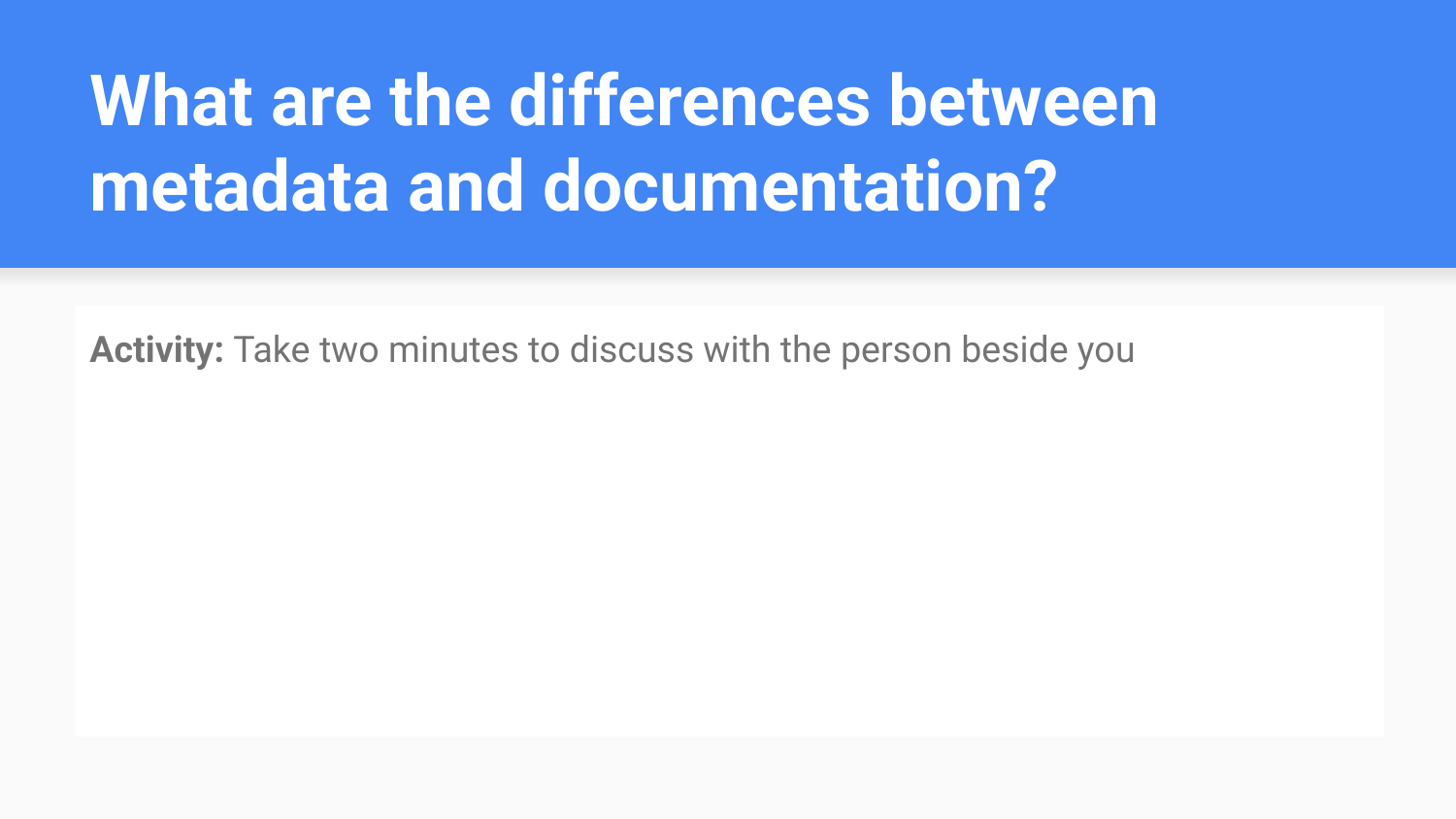

# What are the differences between metadata and documentation?
Activity: Take two minutes to discuss with the person beside you